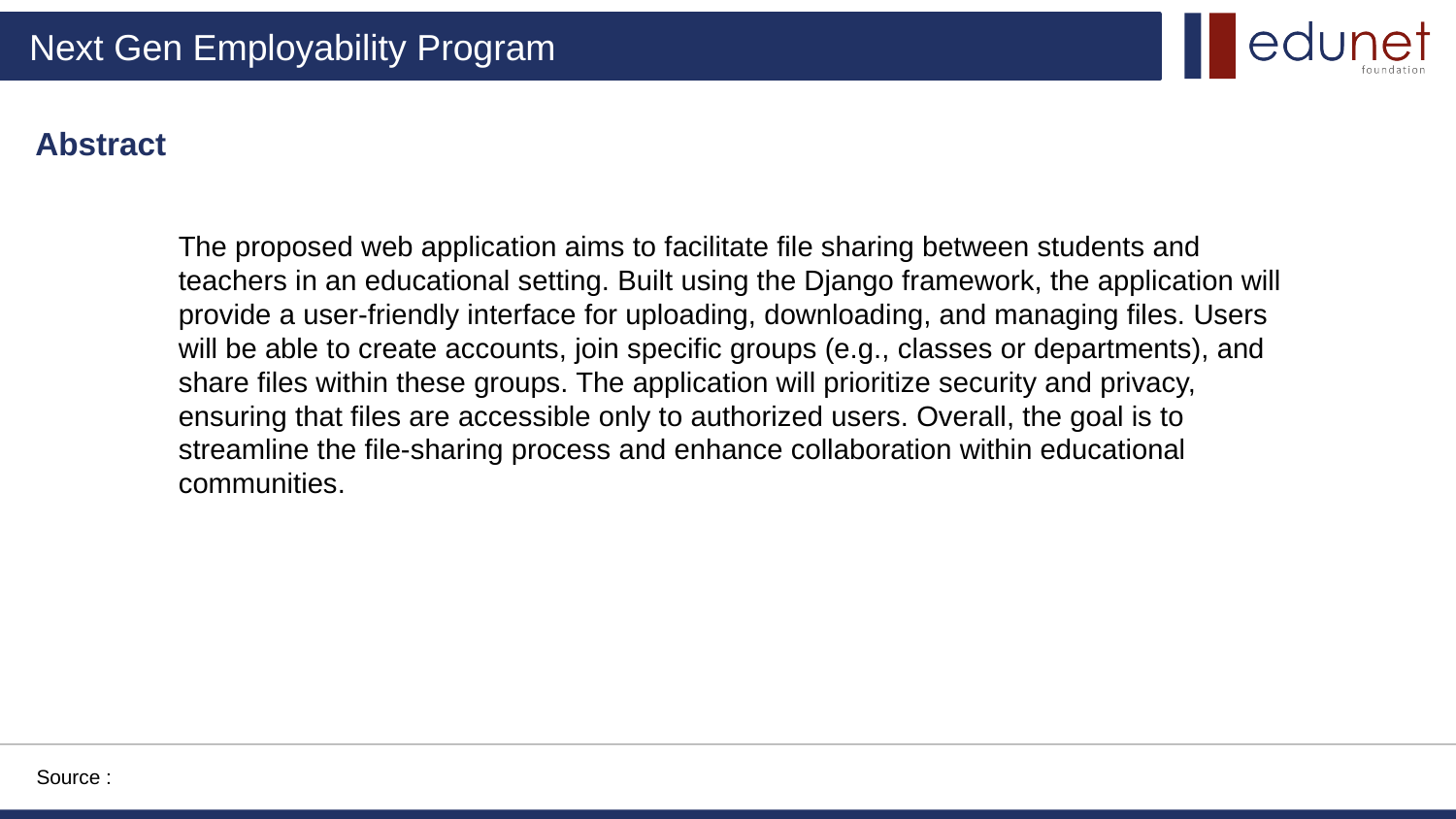

Abstract
The proposed web application aims to facilitate file sharing between students and teachers in an educational setting. Built using the Django framework, the application will provide a user-friendly interface for uploading, downloading, and managing files. Users will be able to create accounts, join specific groups (e.g., classes or departments), and share files within these groups. The application will prioritize security and privacy, ensuring that files are accessible only to authorized users. Overall, the goal is to streamline the file-sharing process and enhance collaboration within educational communities.
Source :